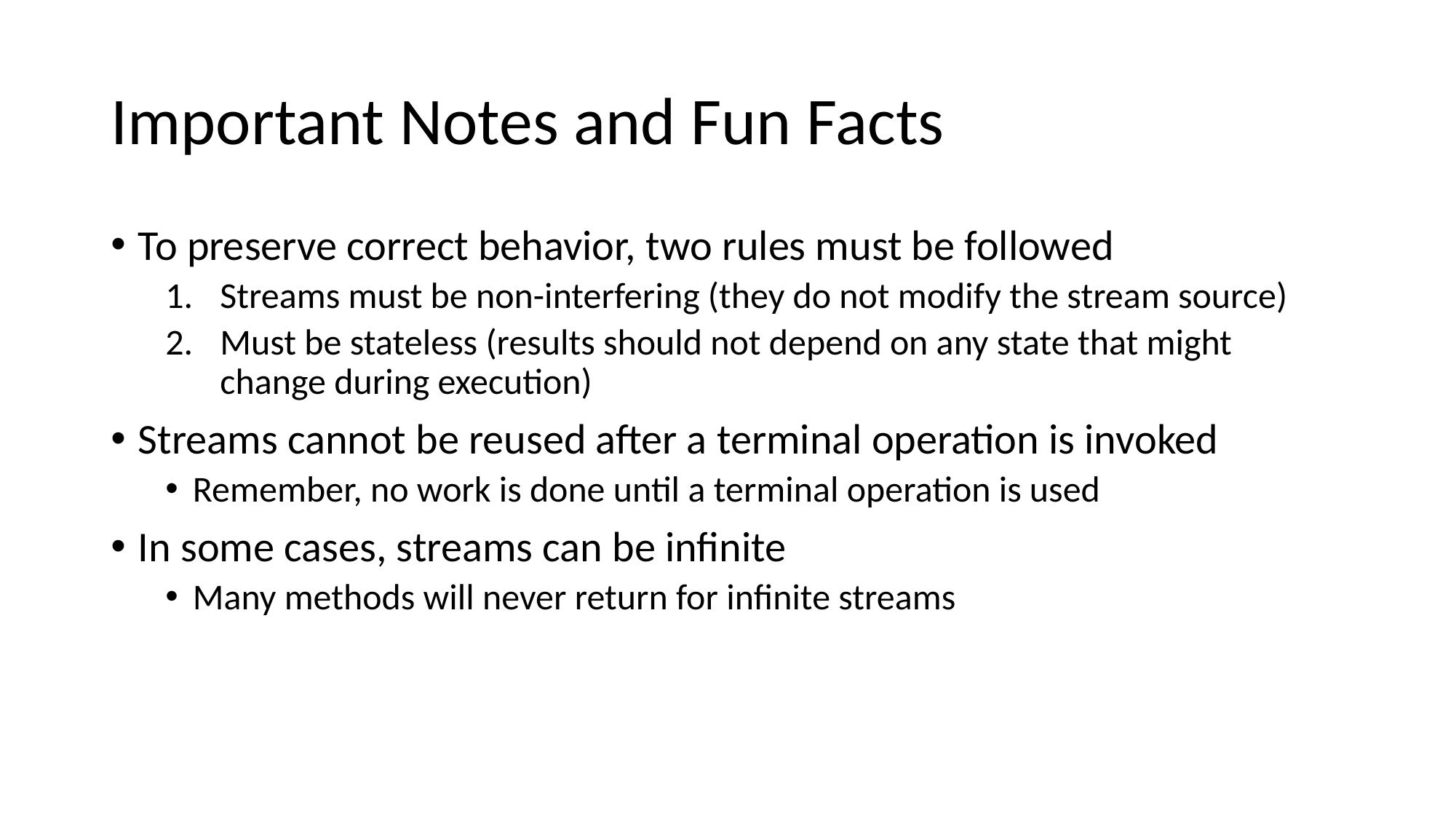

# Important Notes and Fun Facts
To preserve correct behavior, two rules must be followed
Streams must be non-interfering (they do not modify the stream source)
Must be stateless (results should not depend on any state that might change during execution)
Streams cannot be reused after a terminal operation is invoked
Remember, no work is done until a terminal operation is used
In some cases, streams can be infinite
Many methods will never return for infinite streams